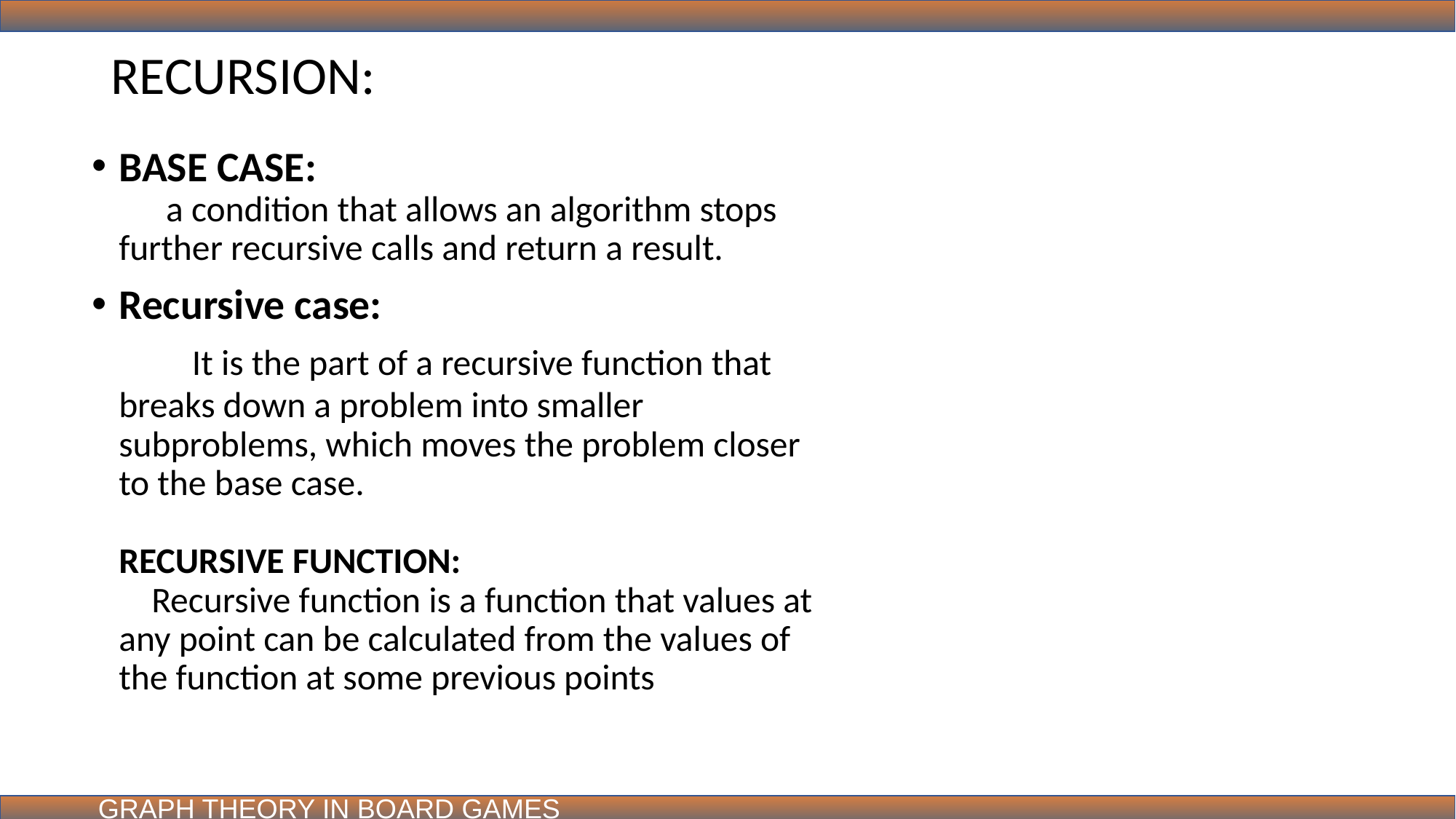

# RECURSION:
BASE CASE:
       a condition that allows an algorithm stops further recursive calls and return a result.
Recursive case:
      It is the part of a recursive function that breaks down a problem into smaller subproblems, which moves the problem closer to the base case.
RECURSIVE FUNCTION:
    Recursive function is a function that values at any point can be calculated from the values of the function at some previous points
GRAPH THEORY IN BOARD GAMES